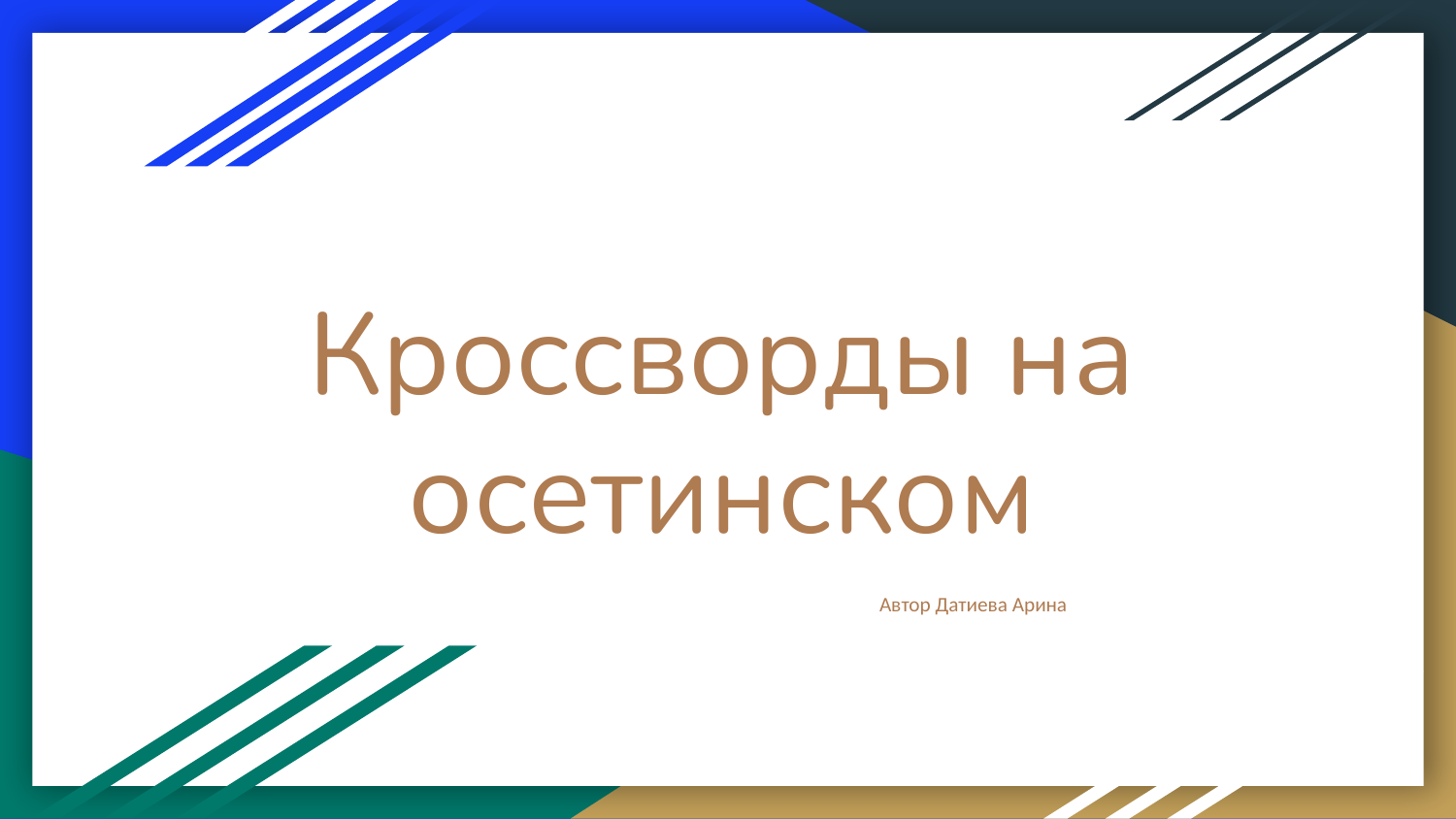

# Кроссворды на осетинском
Автор Датиева Арина